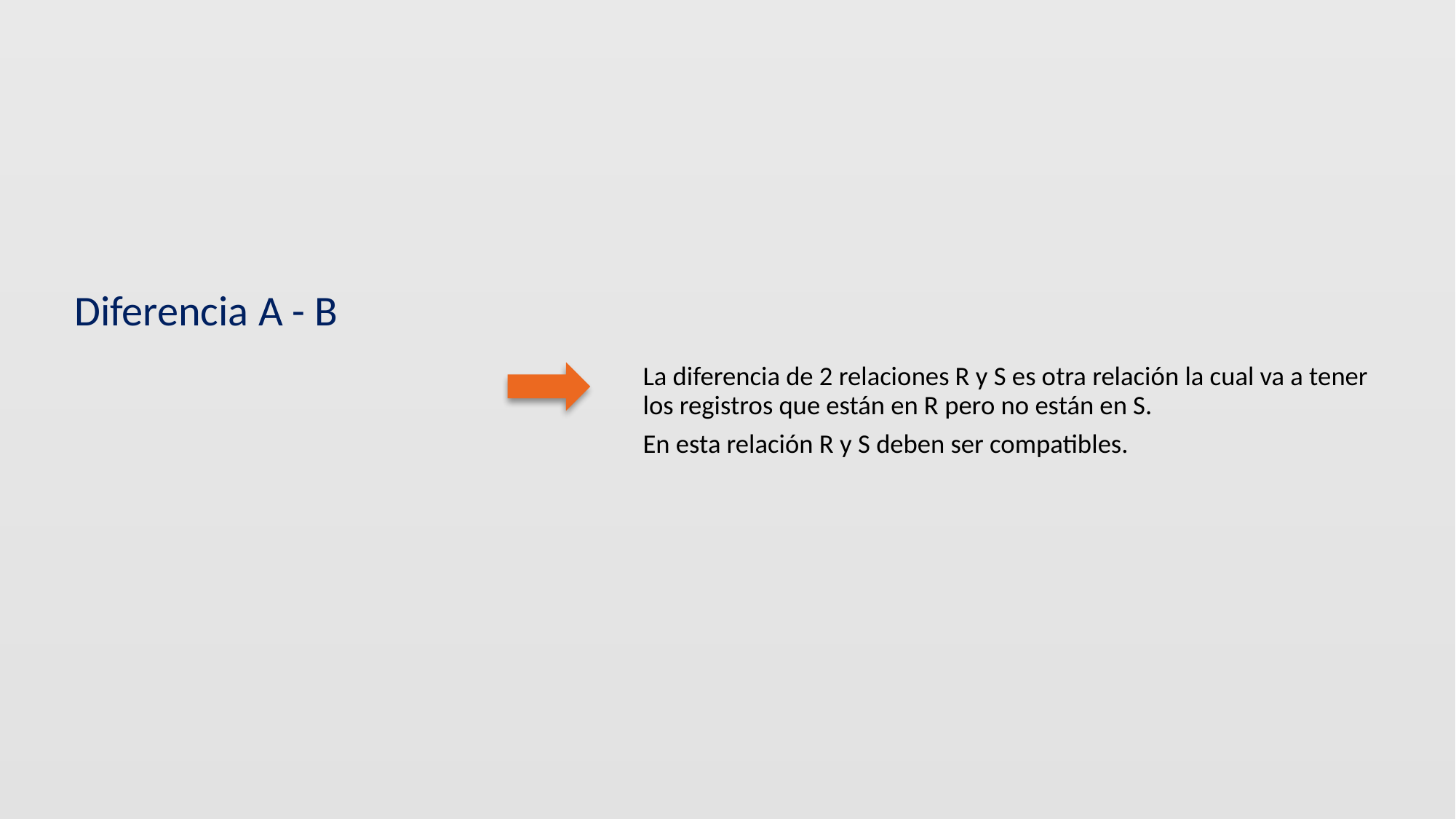

Diferencia A - B

La diferencia de 2 relaciones R y S es otra relación la cual va a tener los registros que están en R pero no están en S.
En esta relación R y S deben ser compatibles.